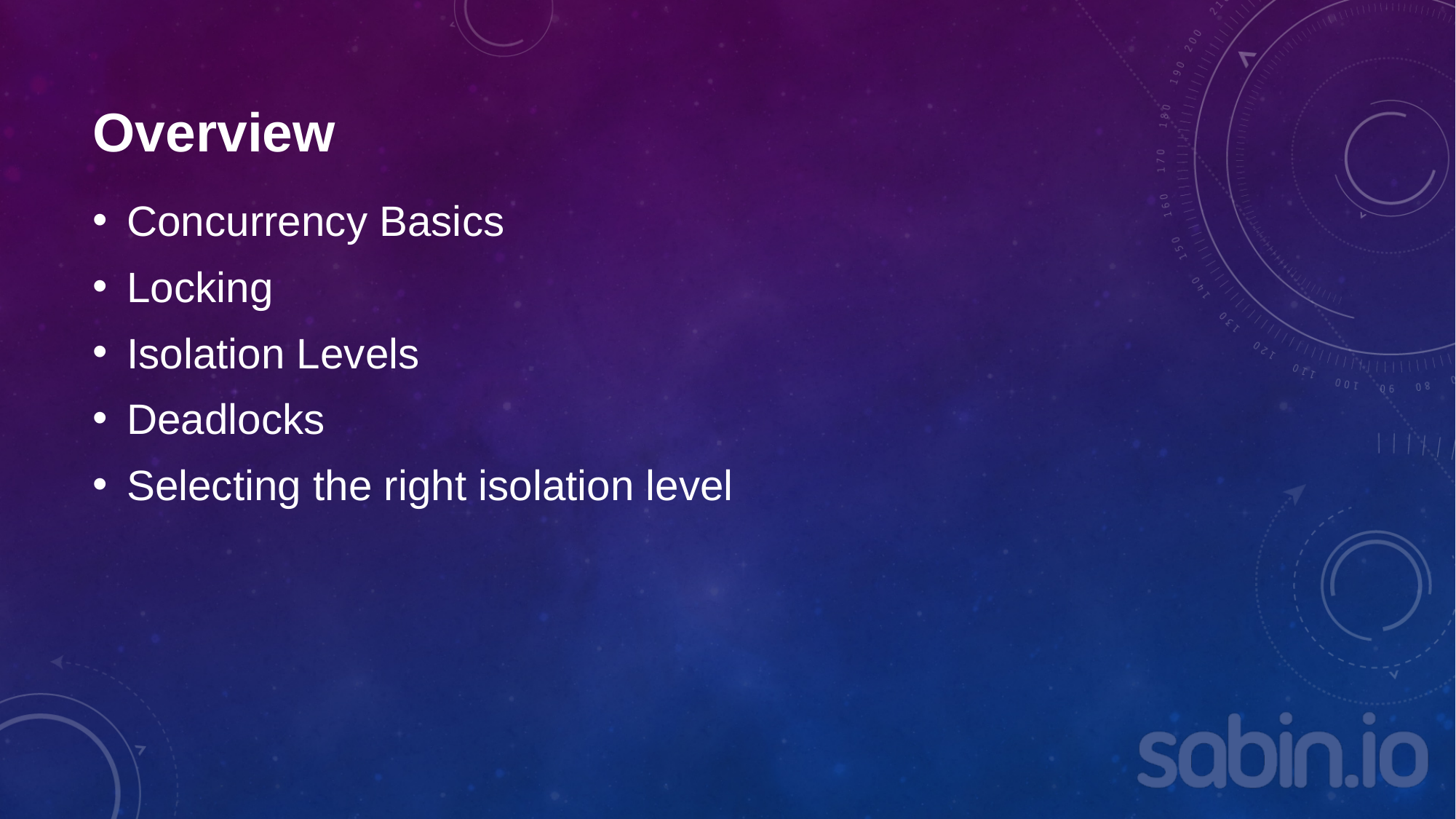

# Overview
Concurrency Basics
Locking
Isolation Levels
Deadlocks
Selecting the right isolation level